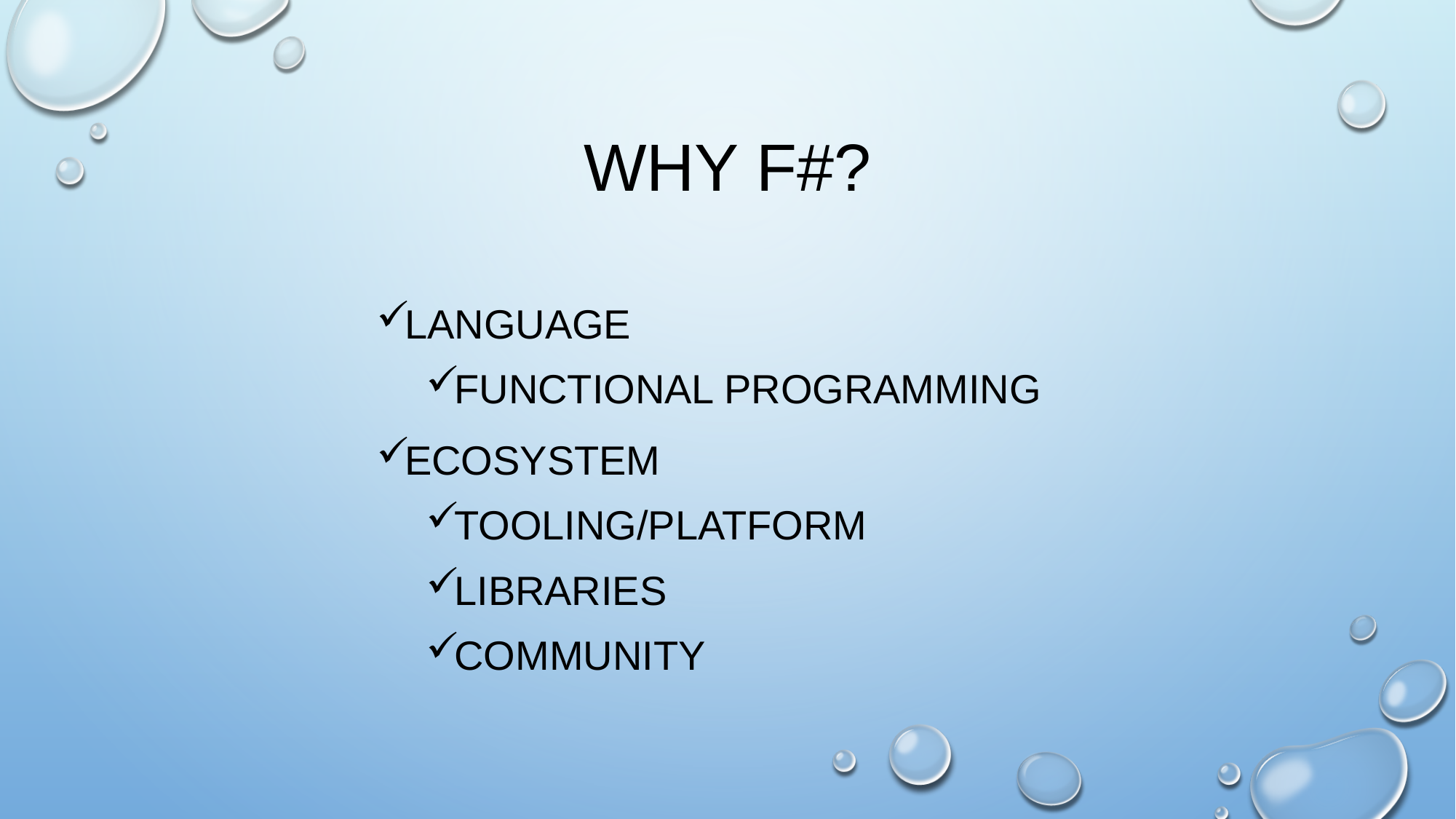

# Why F#?
Language
Functional programming
Ecosystem
Tooling/platform
Libraries
Community